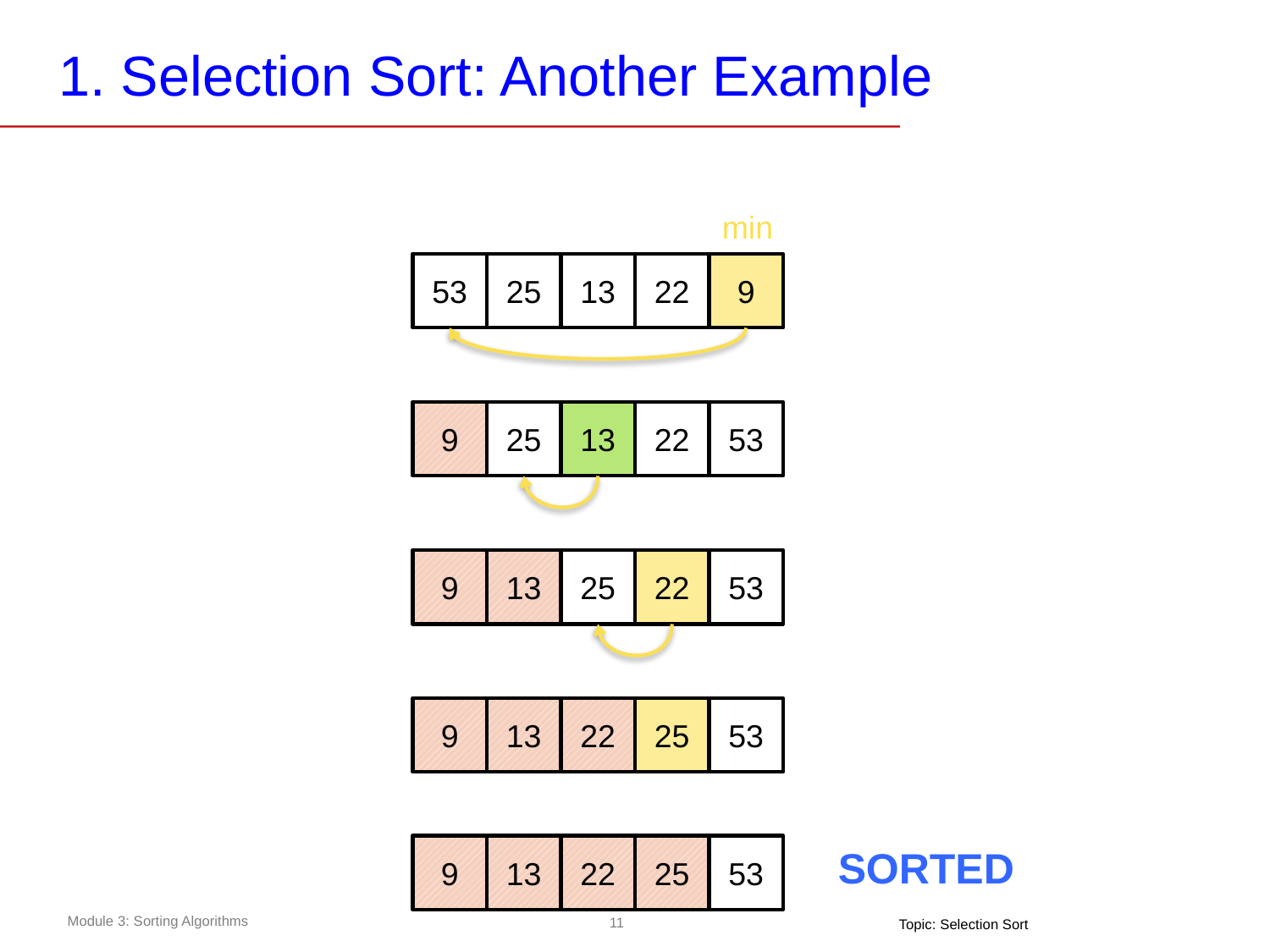

# 1. Selection Sort: Another Example
min
53
25
13
22
9
9
25
13
22
53
9
13
25
22
53
9
13
22
25
53
9
13
22
25
53
SORTED
Topic: Selection Sort